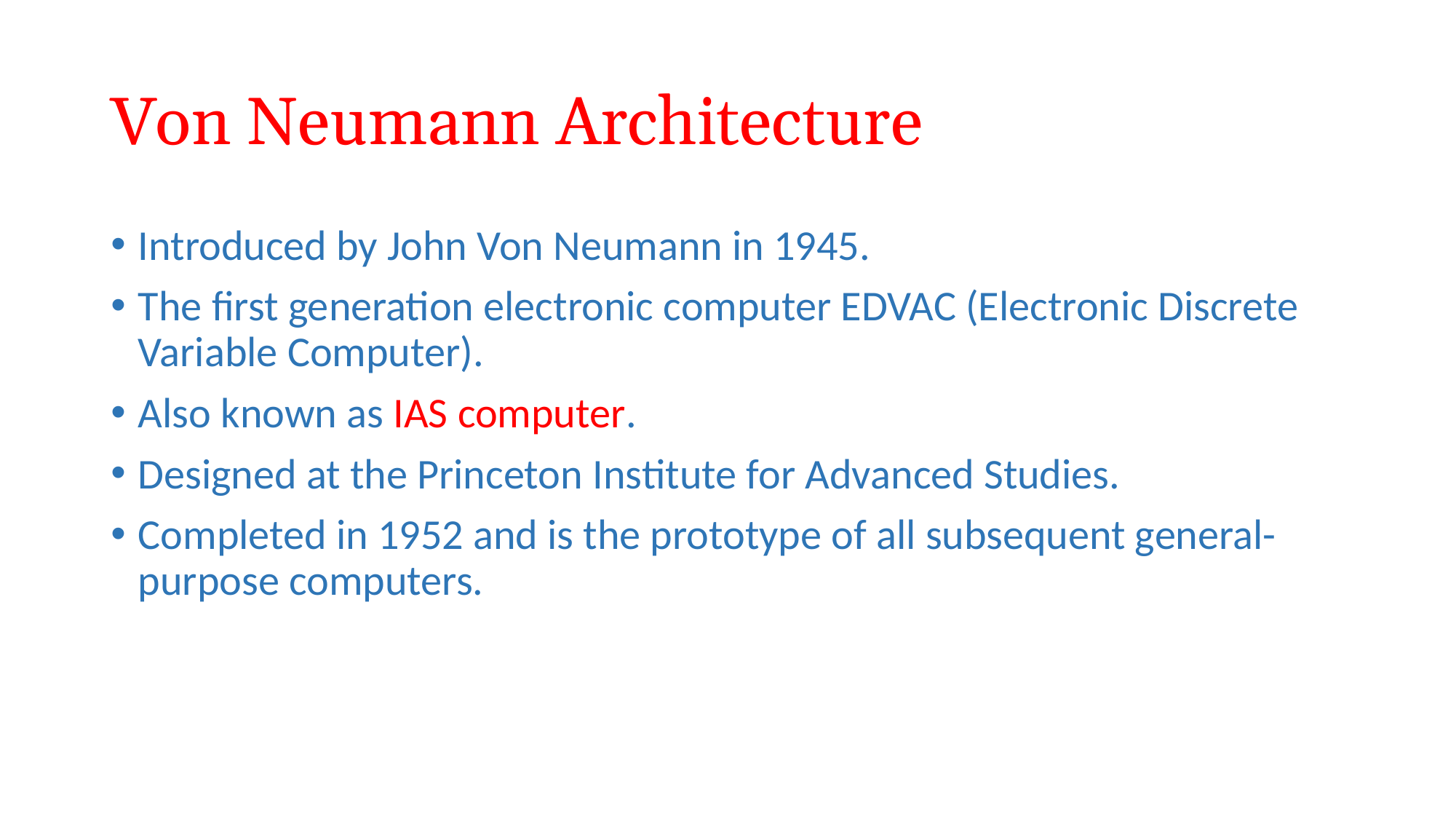

# Von Neumann Architecture
Introduced by John Von Neumann in 1945.
The first generation electronic computer EDVAC (Electronic Discrete Variable Computer).
Also known as IAS computer.
Designed at the Princeton Institute for Advanced Studies.
Completed in 1952 and is the prototype of all subsequent general-purpose computers.